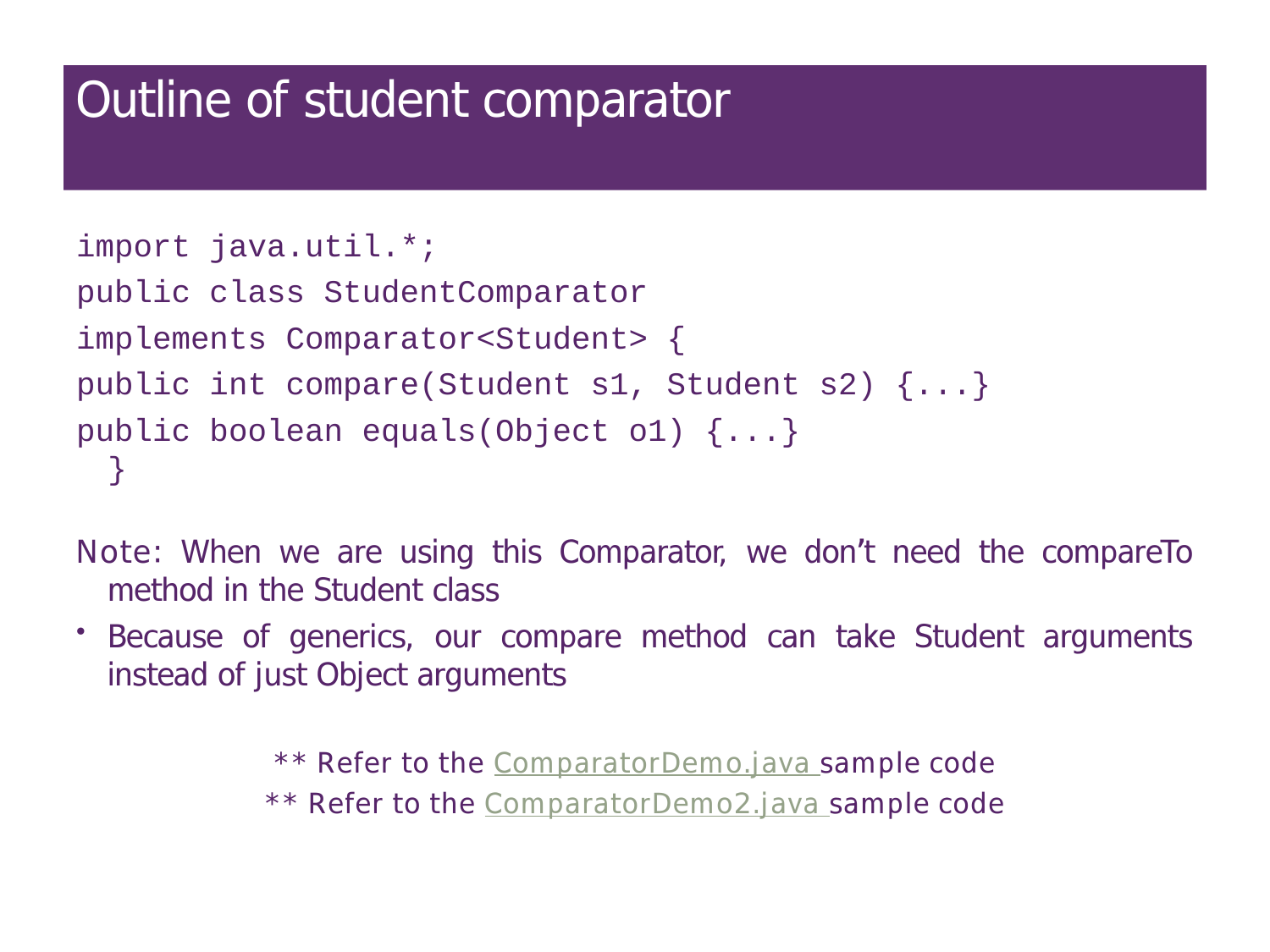

# Outline of student comparator
import java.util.*;
public class StudentComparator
implements Comparator<Student> {
public int compare(Student s1, Student s2) {...}
public boolean equals(Object o1) {...}
}
Note: When we are using this Comparator, we don’t need the compareTo method in the Student class
Because of generics, our compare method can take Student arguments instead of just Object arguments

** Refer to the ComparatorDemo.java sample code
** Refer to the ComparatorDemo2.java sample code